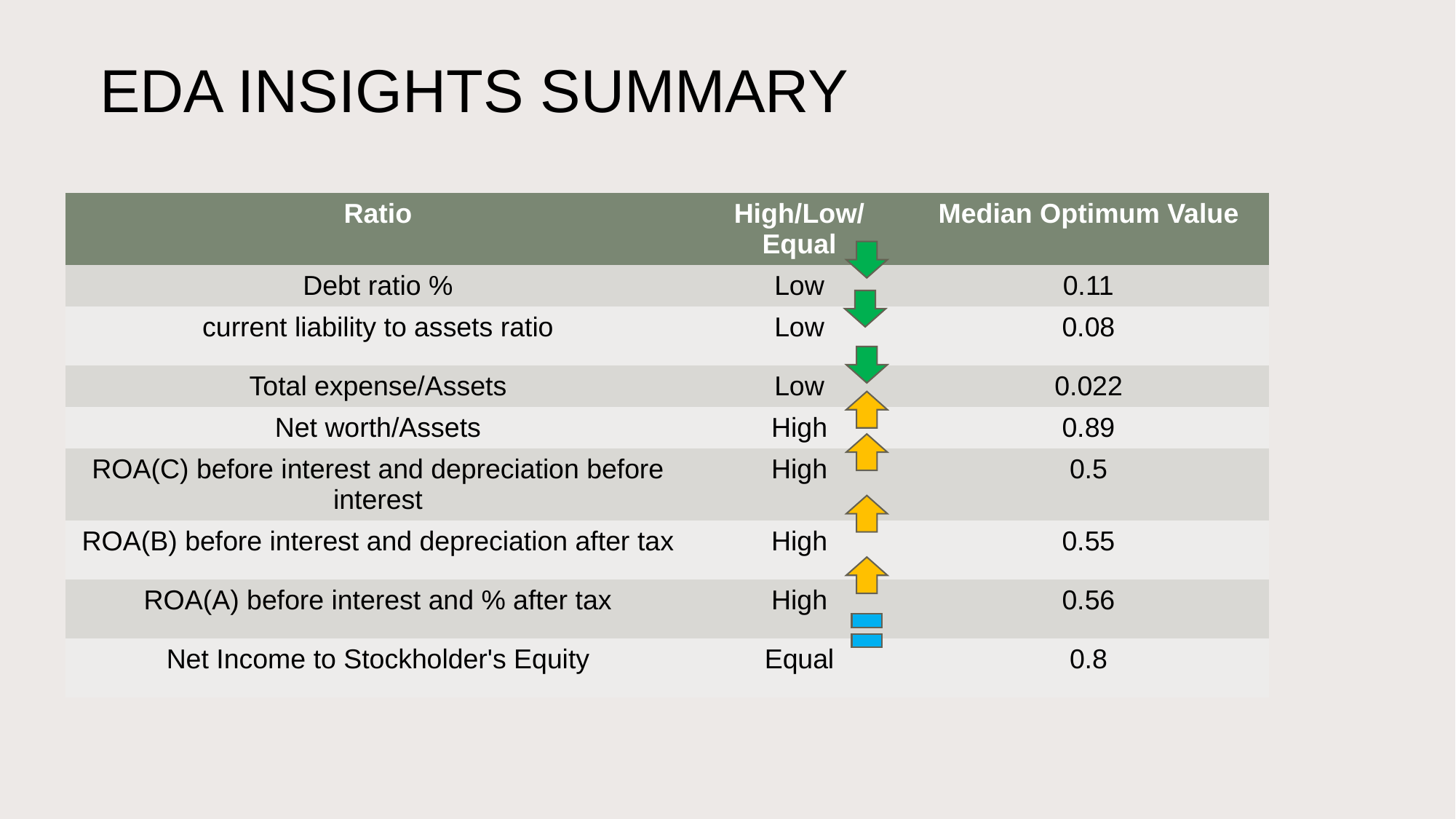

EDA INSIGHTS SUMMARY
| Ratio | High/Low/Equal | Median Optimum Value |
| --- | --- | --- |
| Debt ratio % | Low | 0.11 |
| current liability to assets ratio | Low | 0.08 |
| Total expense/Assets | Low | 0.022 |
| Net worth/Assets | High | 0.89 |
| ROA(C) before interest and depreciation before interest | High | 0.5 |
| ROA(B) before interest and depreciation after tax | High | 0.55 |
| ROA(A) before interest and % after tax | High | 0.56 |
| Net Income to Stockholder's Equity | Equal | 0.8 |